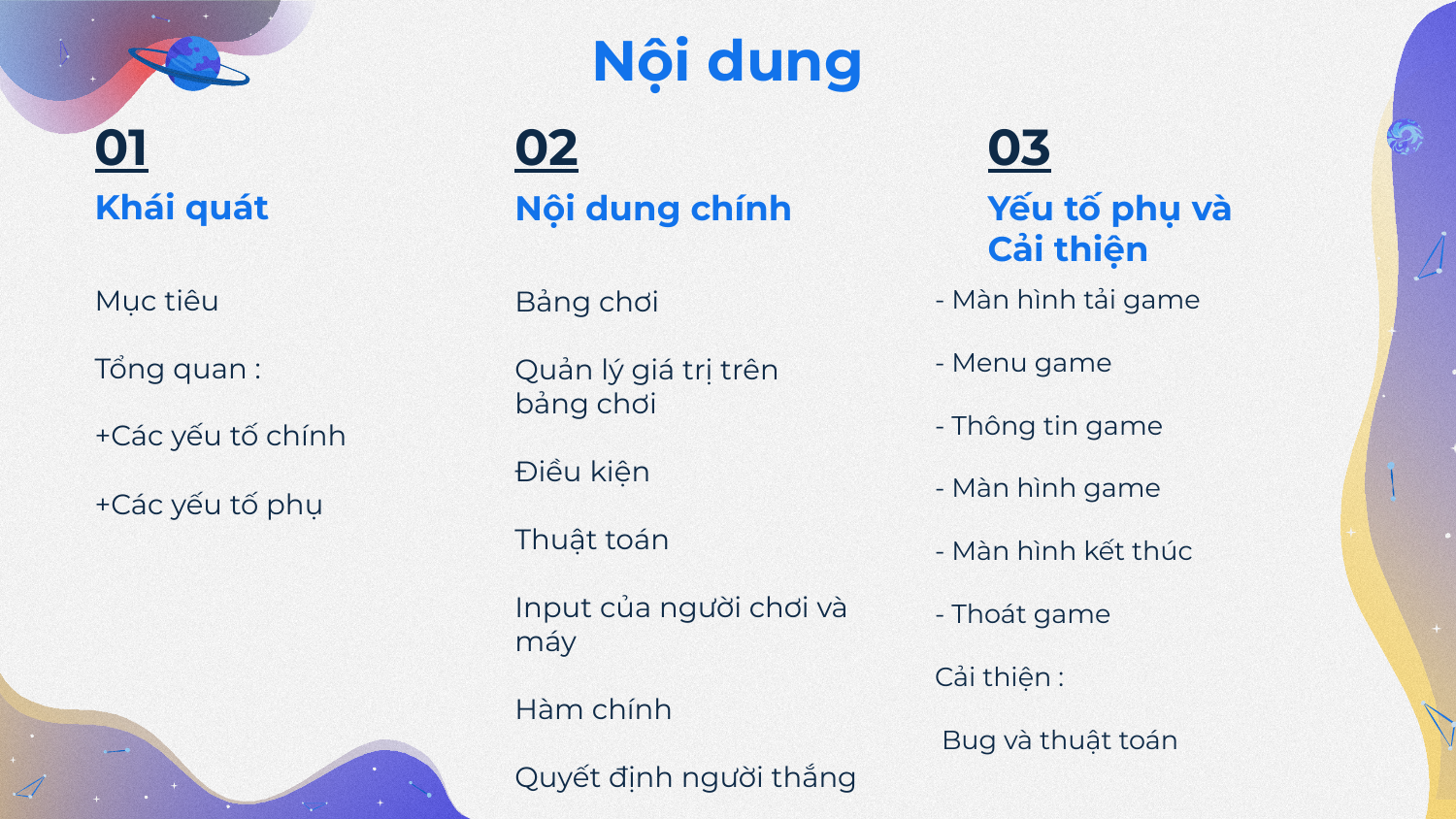

Nội dung
# 01
02
03
Khái quát
Nội dung chính
Yếu tố phụ và Cải thiện

Mục tiêu

Tổng quan :

+Các yếu tố chính

+Các yếu tố phụ

- Màn hình tải game

- Menu game

- Thông tin game

- Màn hình game

- Màn hình kết thúc

- Thoát game

Cải thiện :

 Bug và thuật toán

Bảng chơi

Quản lý giá trị trên bảng chơi

Điều kiện

Thuật toán

Input của người chơi và máy

Hàm chính

Quyết định người thắng